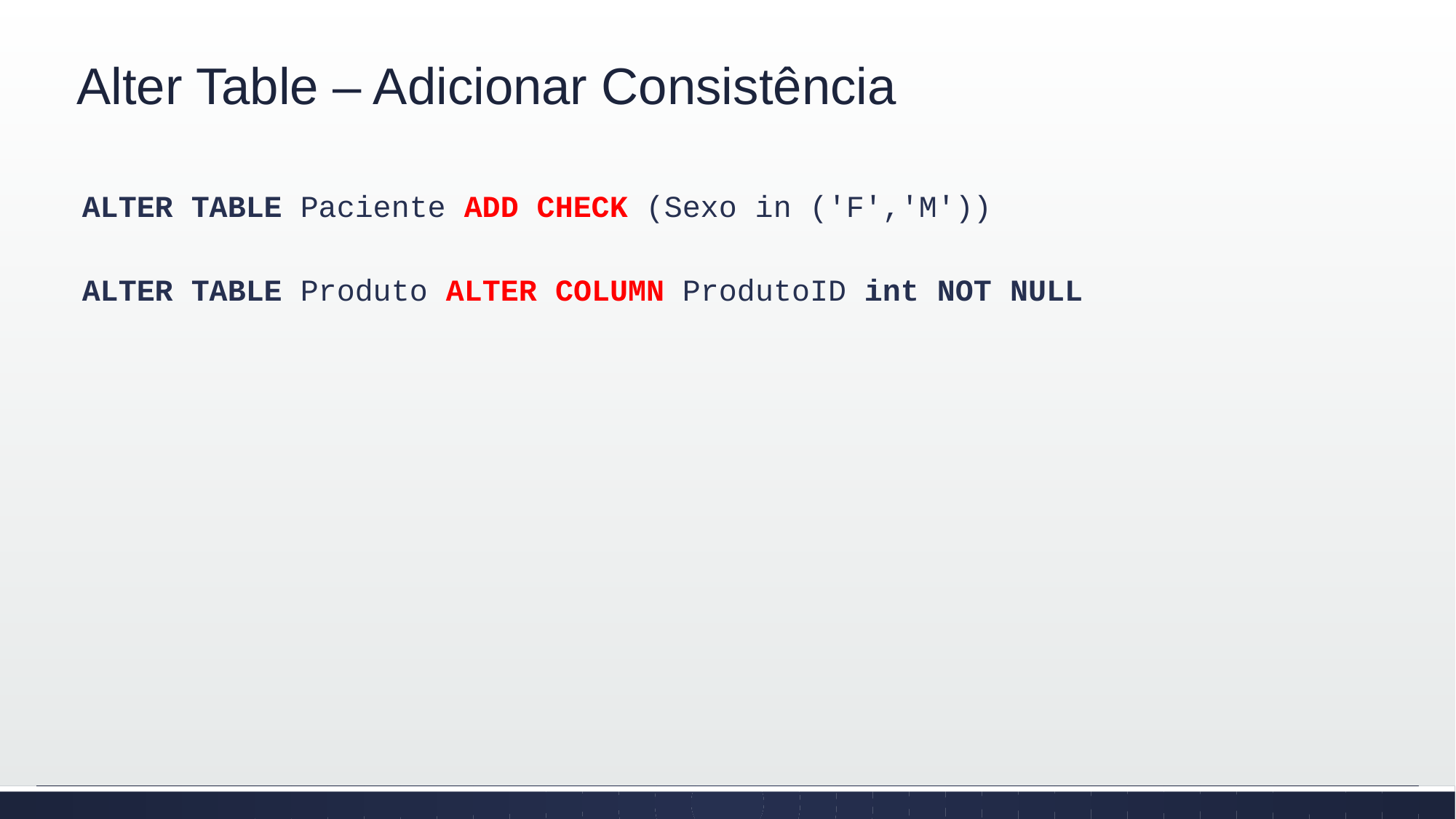

# Alter Table – Adicionar Consistência
ALTER TABLE Paciente ADD CHECK (Sexo in ('F','M'))

ALTER TABLE Produto ALTER COLUMN ProdutoID int NOT NULL